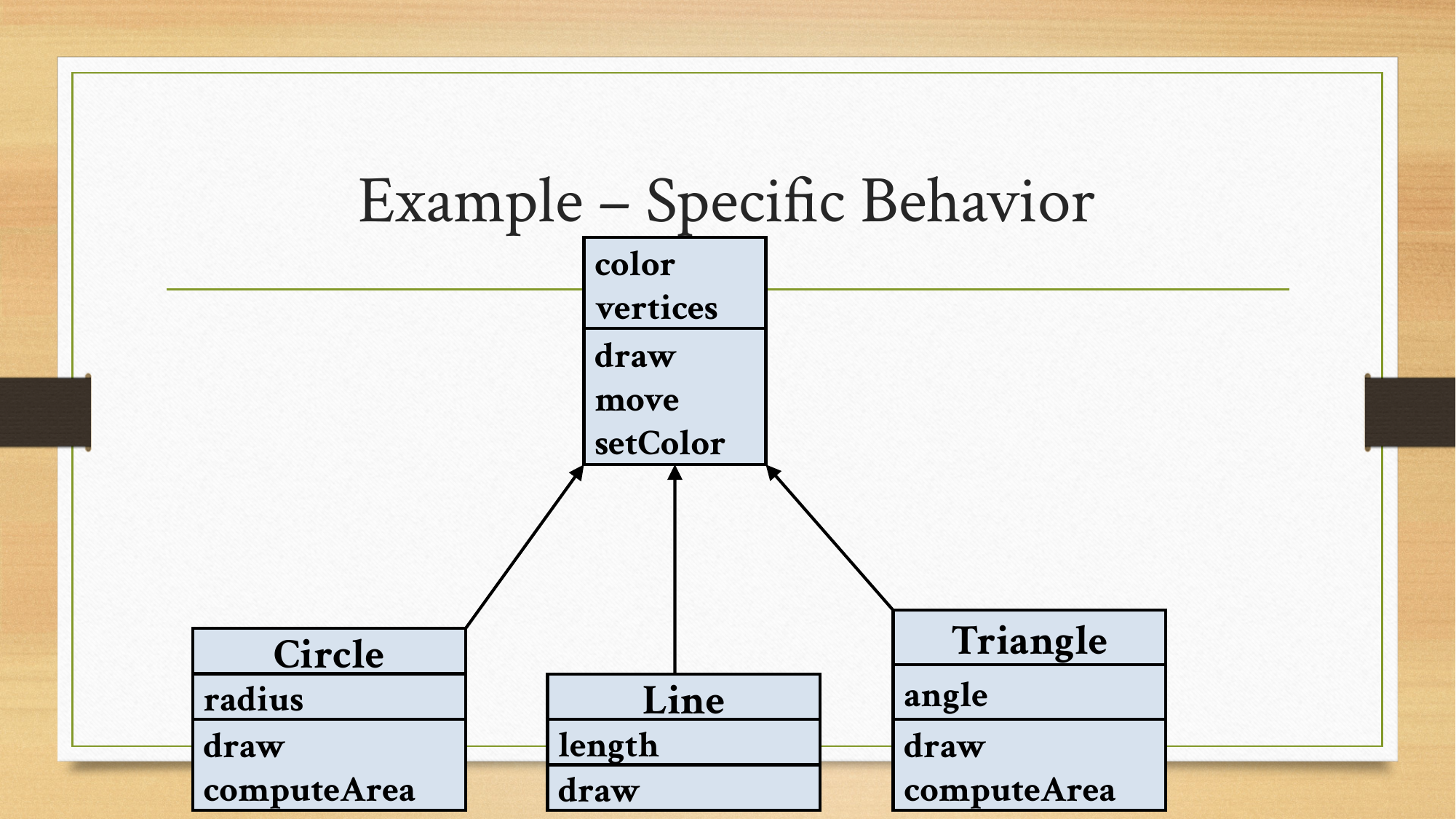

# Example – Specific Behavior
color
vertices
draw
move
setColor

Triangle
Circle
angle
radius
Line
draw
computeArea
length
draw
computeArea
draw